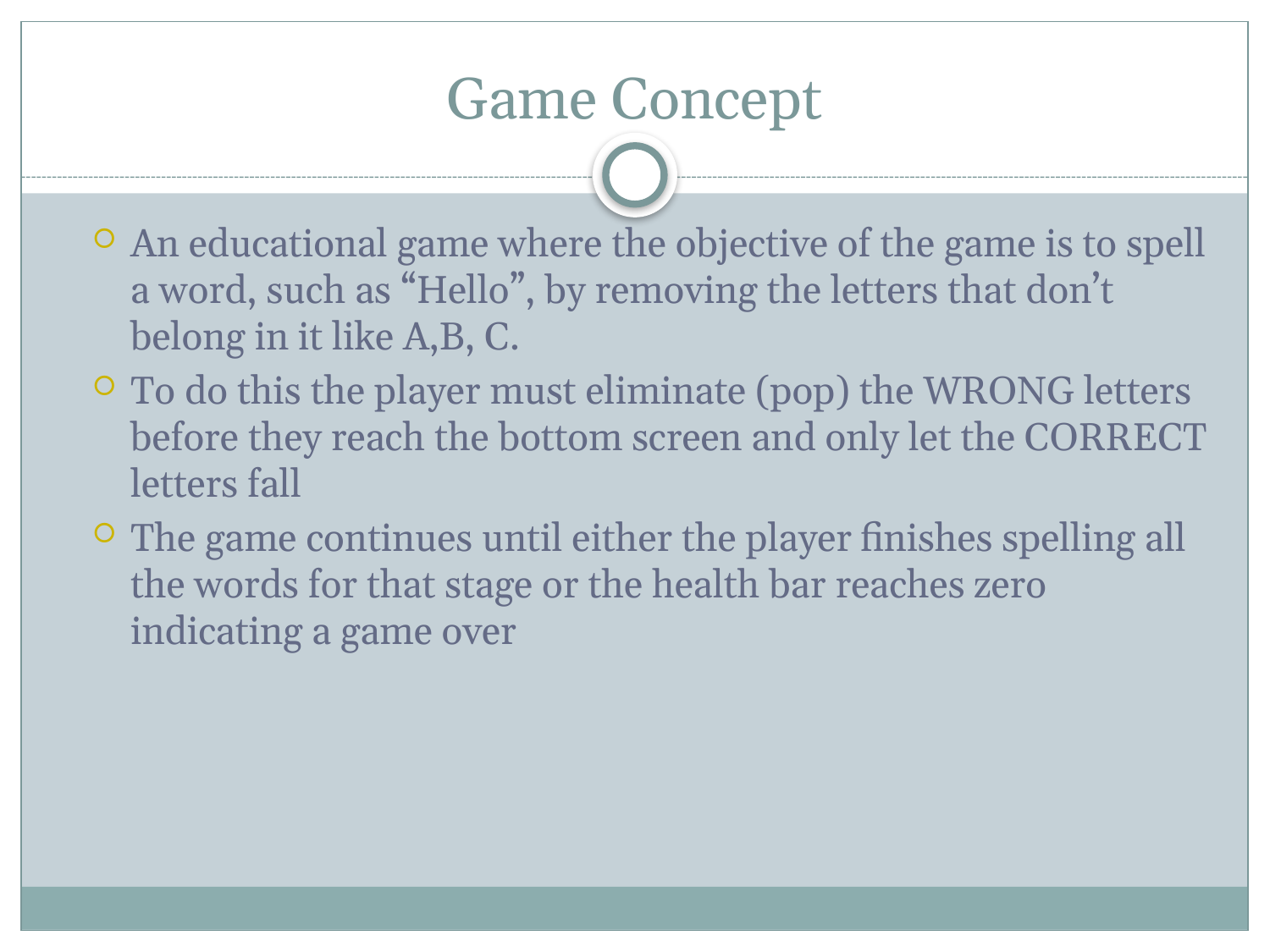

# Game Concept
An educational game where the objective of the game is to spell a word, such as “Hello”, by removing the letters that don’t belong in it like A,B, C.
To do this the player must eliminate (pop) the WRONG letters before they reach the bottom screen and only let the CORRECT letters fall
The game continues until either the player finishes spelling all the words for that stage or the health bar reaches zero indicating a game over